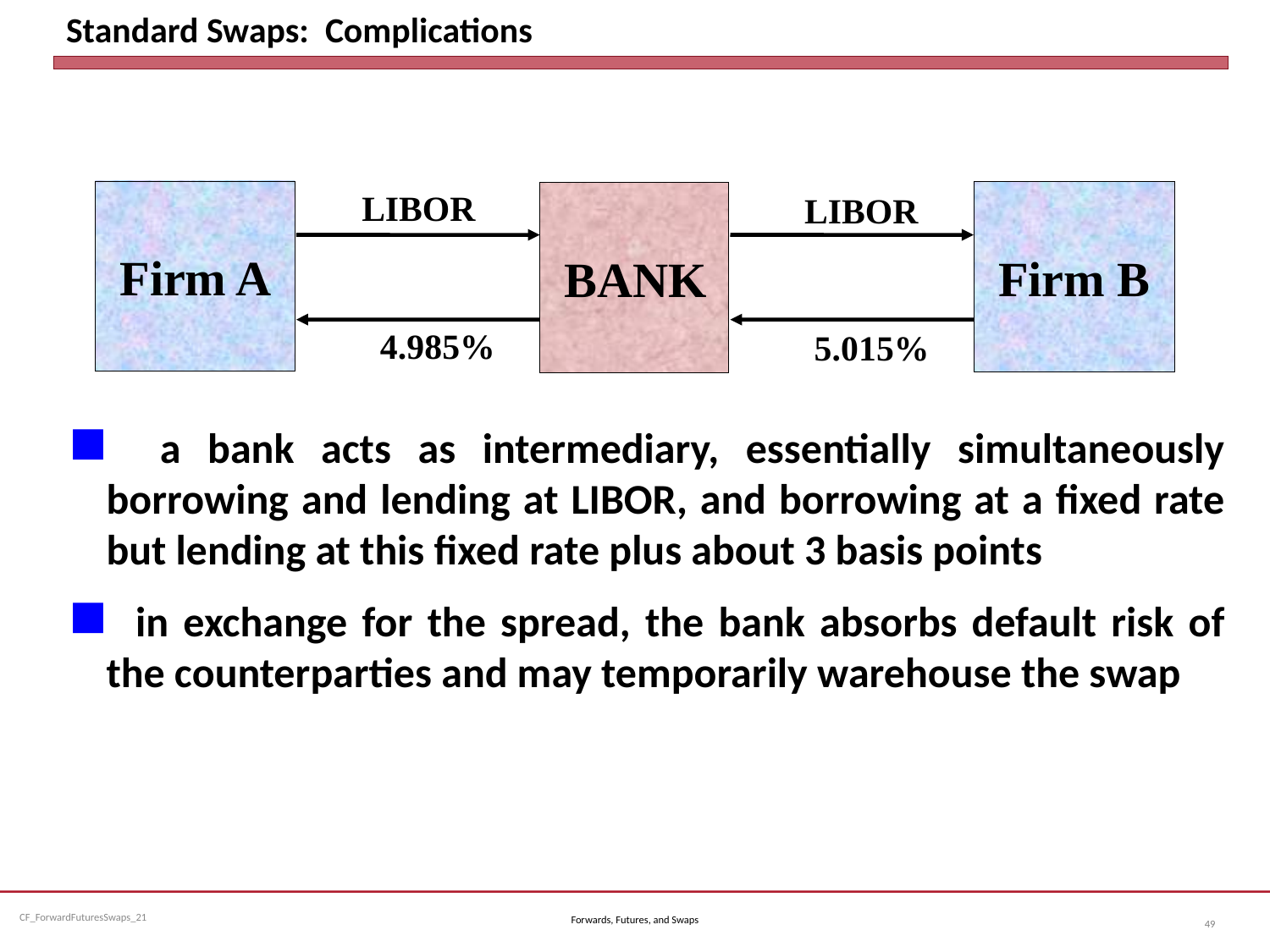

# Standard Swaps:  Complications

LIBOR
LIBOR

 Firm A

 Firm B

 BANK

4.985%

5.015%
  a bank acts as intermediary, essentially simultaneously borrowing and lending at LIBOR, and borrowing at a fixed rate but lending at this fixed rate plus about 3 basis points
  in exchange for the spread, the bank absorbs default risk of the counterparties and may temporarily warehouse the swap
Forwards, Futures, and Swaps
49